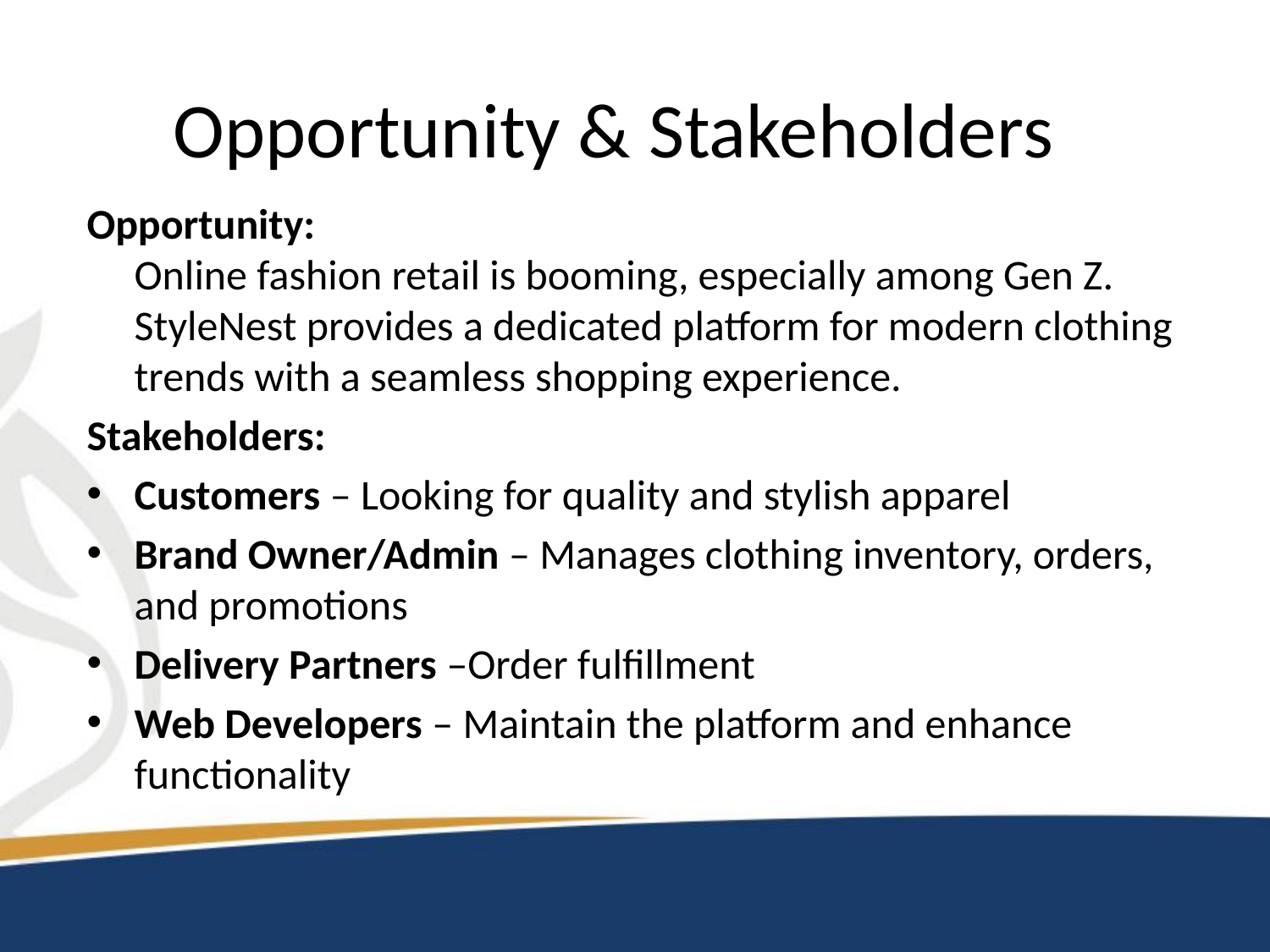

# Opportunity & Stakeholders
Opportunity:
Online fashion retail is booming, especially among Gen Z. StyleNest provides a dedicated platform for modern clothing trends with a seamless shopping experience.
Stakeholders:
Customers – Looking for quality and stylish apparel
Brand Owner/Admin – Manages clothing inventory, orders, and promotions
Delivery Partners –Order fulfillment
Web Developers – Maintain the platform and enhance functionality